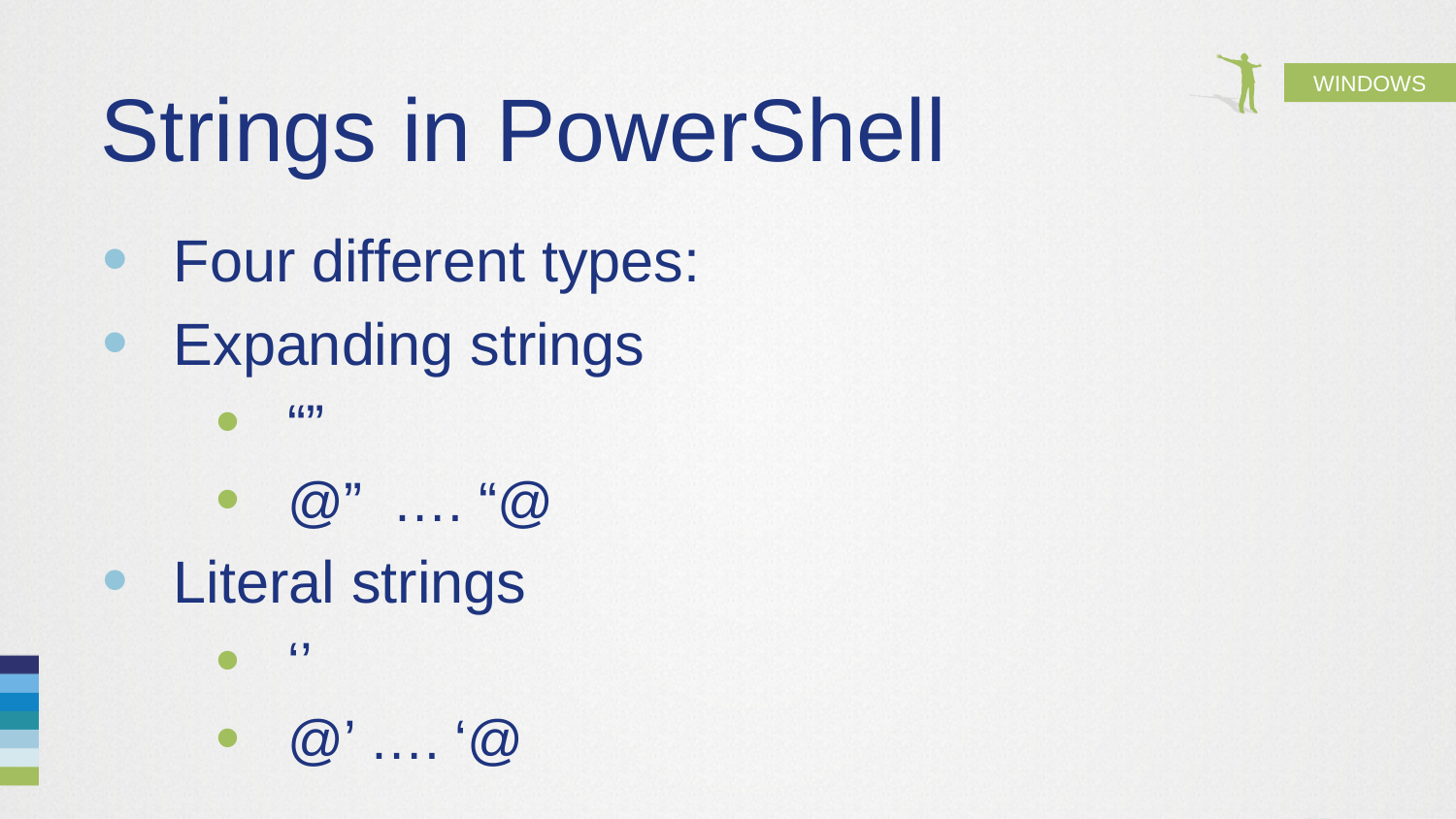

# Strings in PowerShell
Four different types:
Expanding strings
“”
@”  …. “@
Literal strings
‘’
@’ …. ‘@